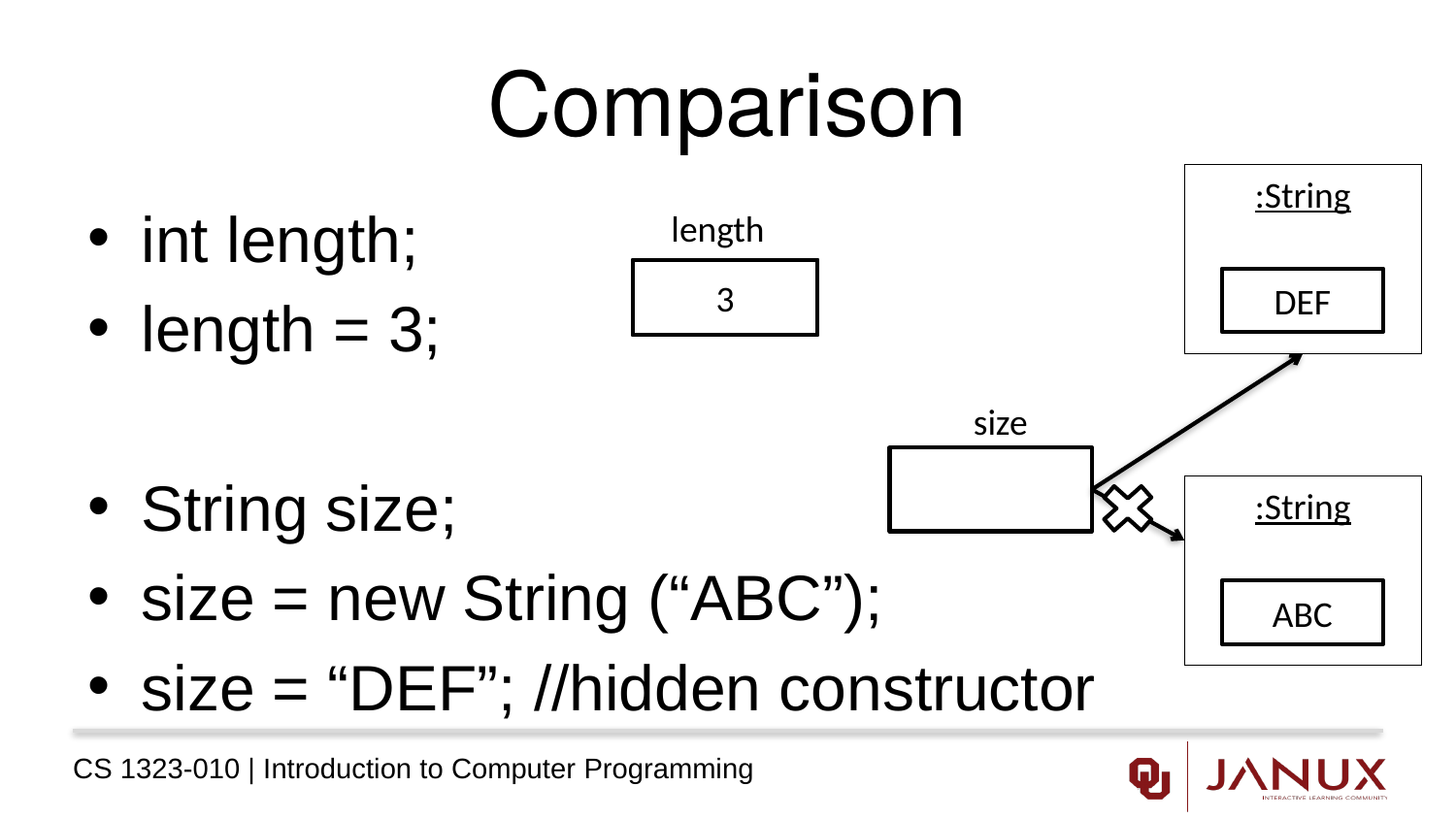

# Comparison
:String

int length;
length = 3;

String size;
size = new String (“ABC”);
size = “DEF”; //hidden constructor

length

3
DEF
size

:String

ABC